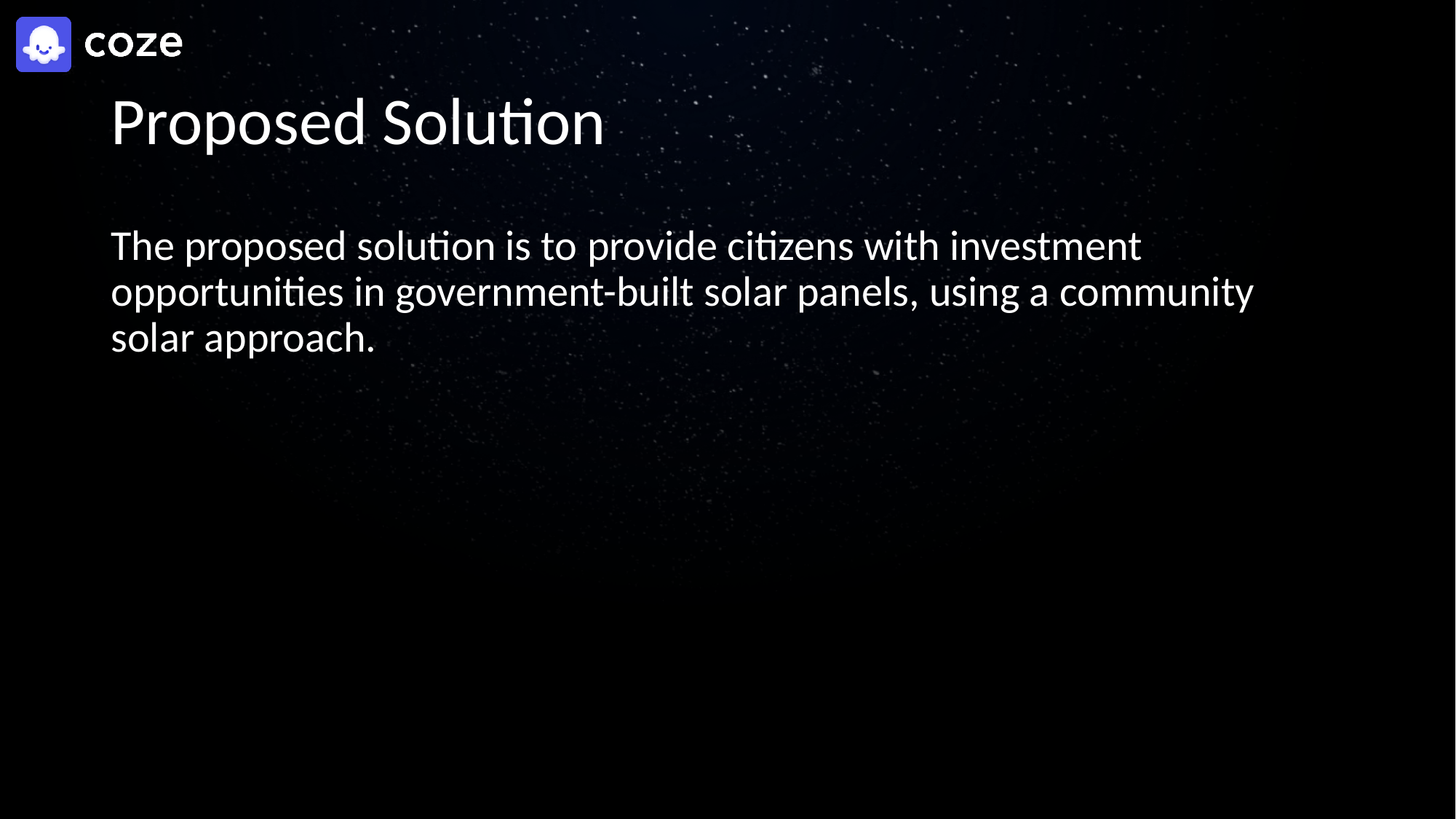

# Proposed Solution
The proposed solution is to provide citizens with investment opportunities in government-built solar panels, using a community solar approach.